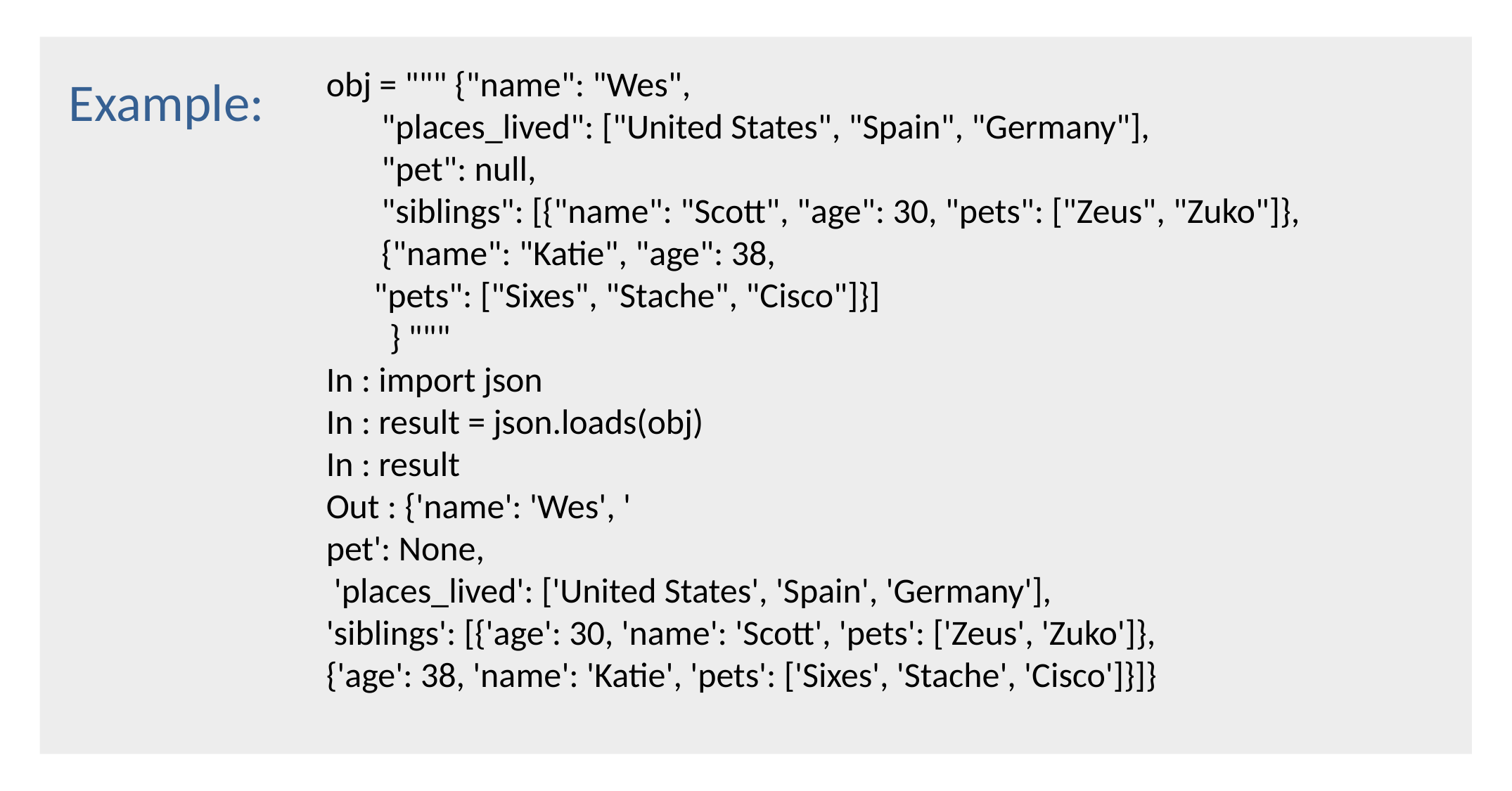

obj = """ {"name": "Wes",
       "places_lived": ["United States", "Spain", "Germany"],
       "pet": null,
       "siblings": [{"name": "Scott", "age": 30, "pets": ["Zeus", "Zuko"]},
       {"name": "Katie", "age": 38,
      "pets": ["Sixes", "Stache", "Cisco"]}]
        } """
In : import json
In : result = json.loads(obj)
In : result
Out : {'name': 'Wes', '
pet': None,
 'places_lived': ['United States', 'Spain', 'Germany'],
'siblings': [{'age': 30, 'name': 'Scott', 'pets': ['Zeus', 'Zuko']},
{'age': 38, 'name': 'Katie', 'pets': ['Sixes', 'Stache', 'Cisco']}]}

Example: